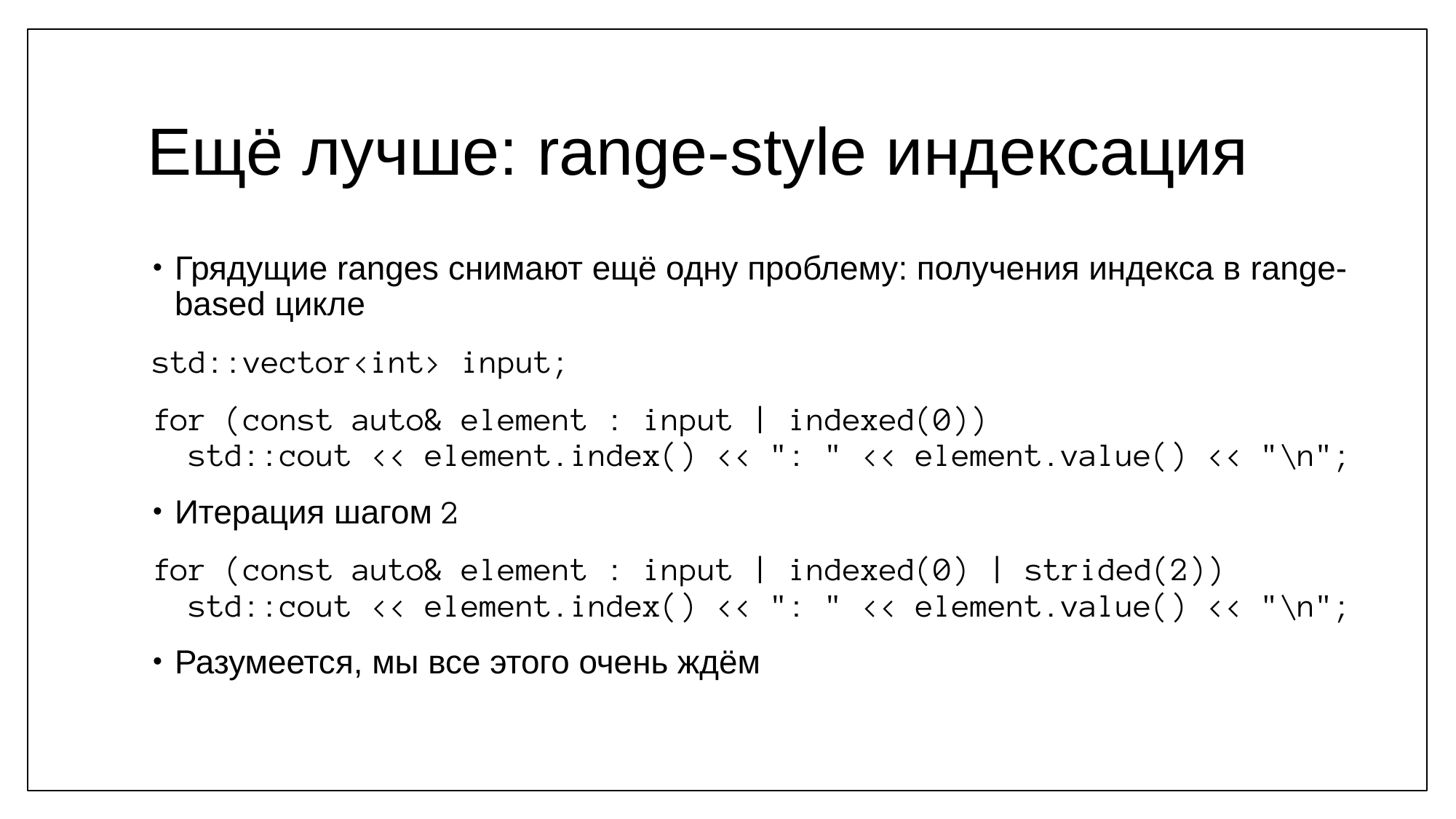

# Ещё лучше: range-style индексация
Грядущие ranges снимают ещё одну проблему: получения индекса в range-based цикле
std::vector<int> input;
for (const auto& element : input | indexed(0))
  std::cout << element.index() << ": " << element.value() << "\n";
Итерация шагом 2
for (const auto& element : input | indexed(0) | strided(2))
  std::cout << element.index() << ": " << element.value() << "\n";
Разумеется, мы все этого очень ждём